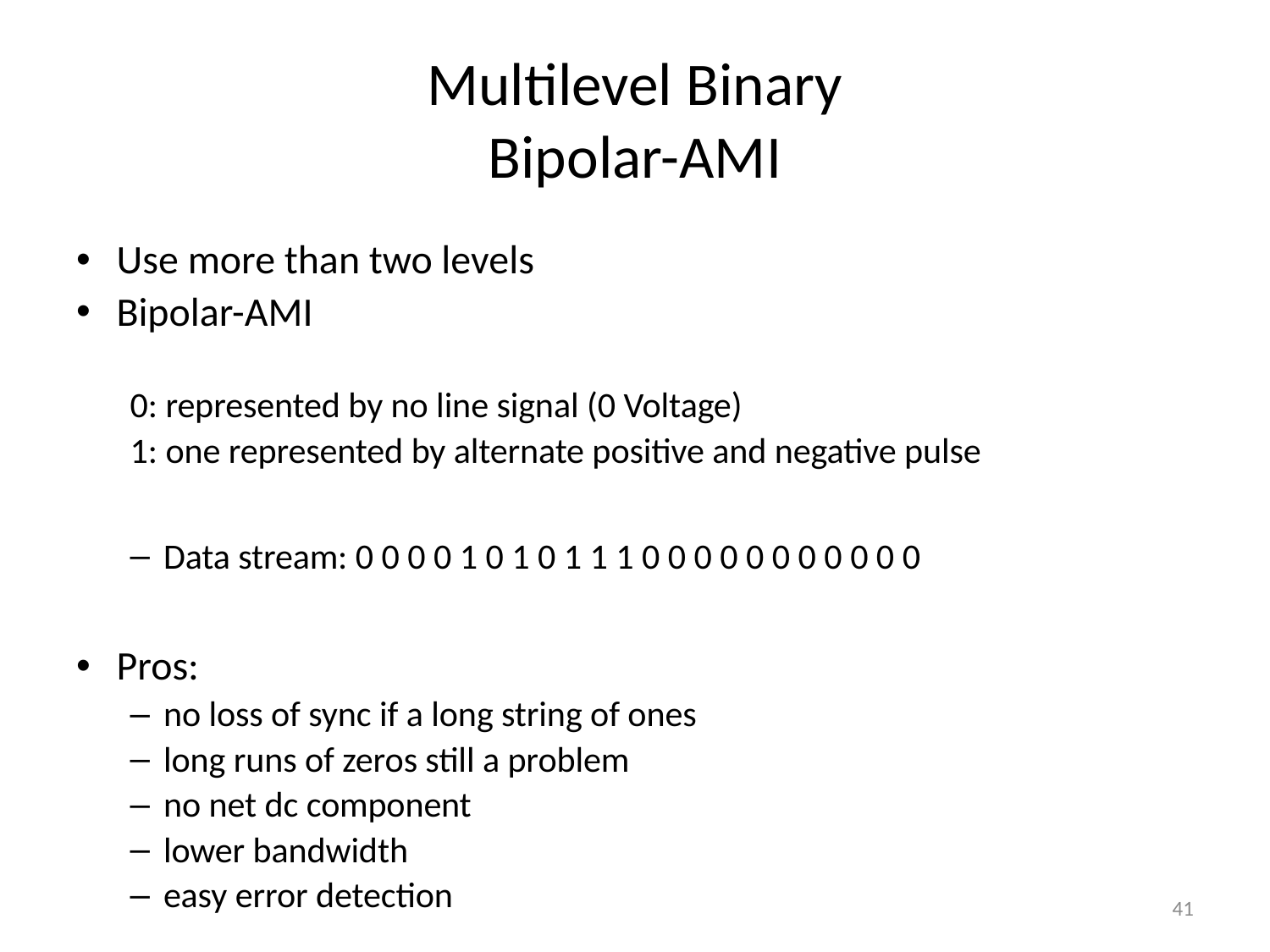

# Multilevel Binary Bipolar-AMI
Use more than two levels
Bipolar-AMI

0: represented by no line signal (0 Voltage)
1: one represented by alternate positive and negative pulse

Data stream: 0 0 0 0 1 0 1 0 1 1 1 0 0 0 0 0 0 0 0 0 0 0

Pros:
no loss of sync if a long string of ones
long runs of zeros still a problem
no net dc component
lower bandwidth
easy error detection
41